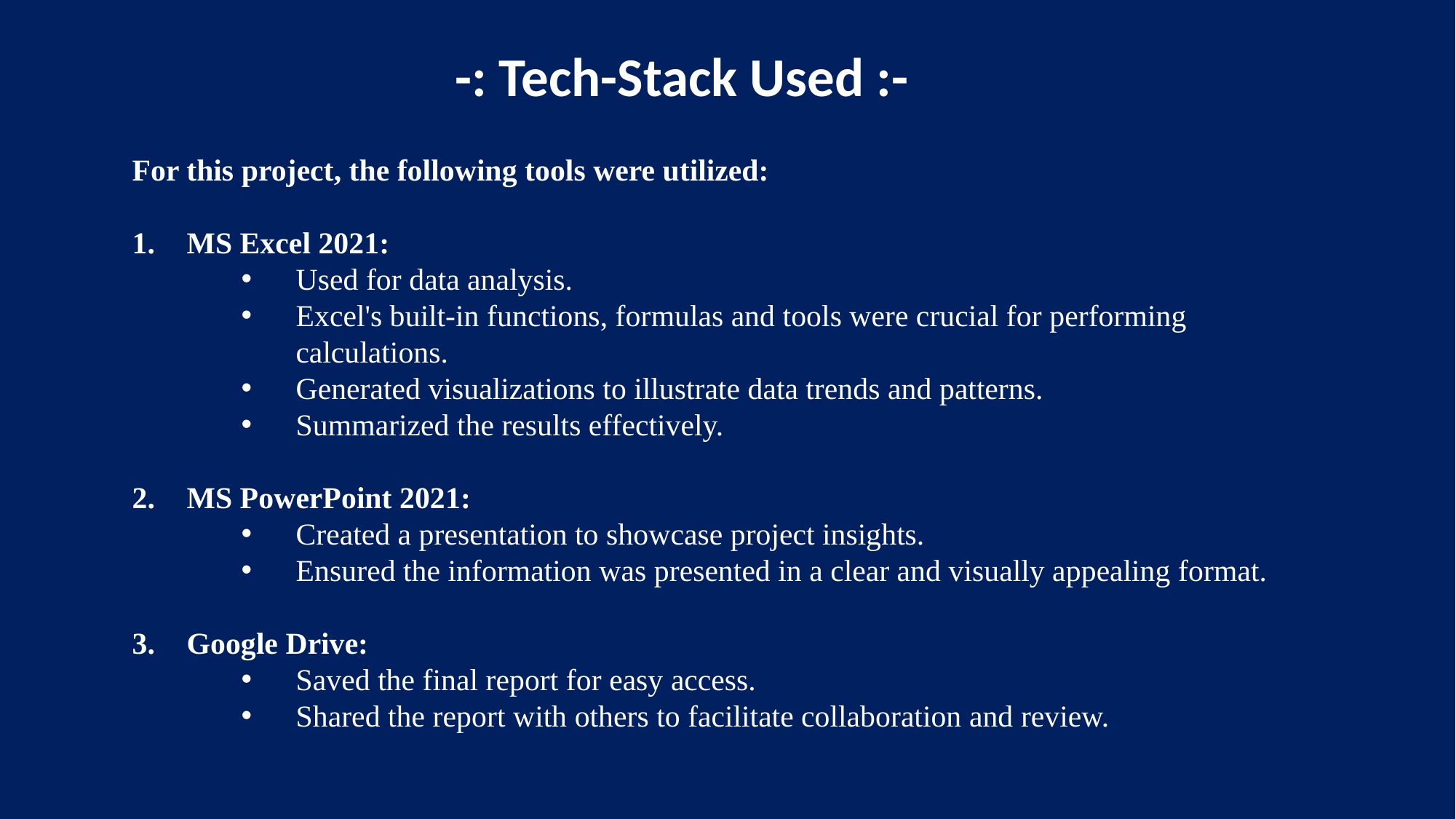

-: Tech-Stack Used :-
For this project, the following tools were utilized:
MS Excel 2021:
Used for data analysis.
Excel's built-in functions, formulas and tools were crucial for performing calculations.
Generated visualizations to illustrate data trends and patterns.
Summarized the results effectively.
MS PowerPoint 2021:
Created a presentation to showcase project insights.
Ensured the information was presented in a clear and visually appealing format.
Google Drive:
Saved the final report for easy access.
Shared the report with others to facilitate collaboration and review.